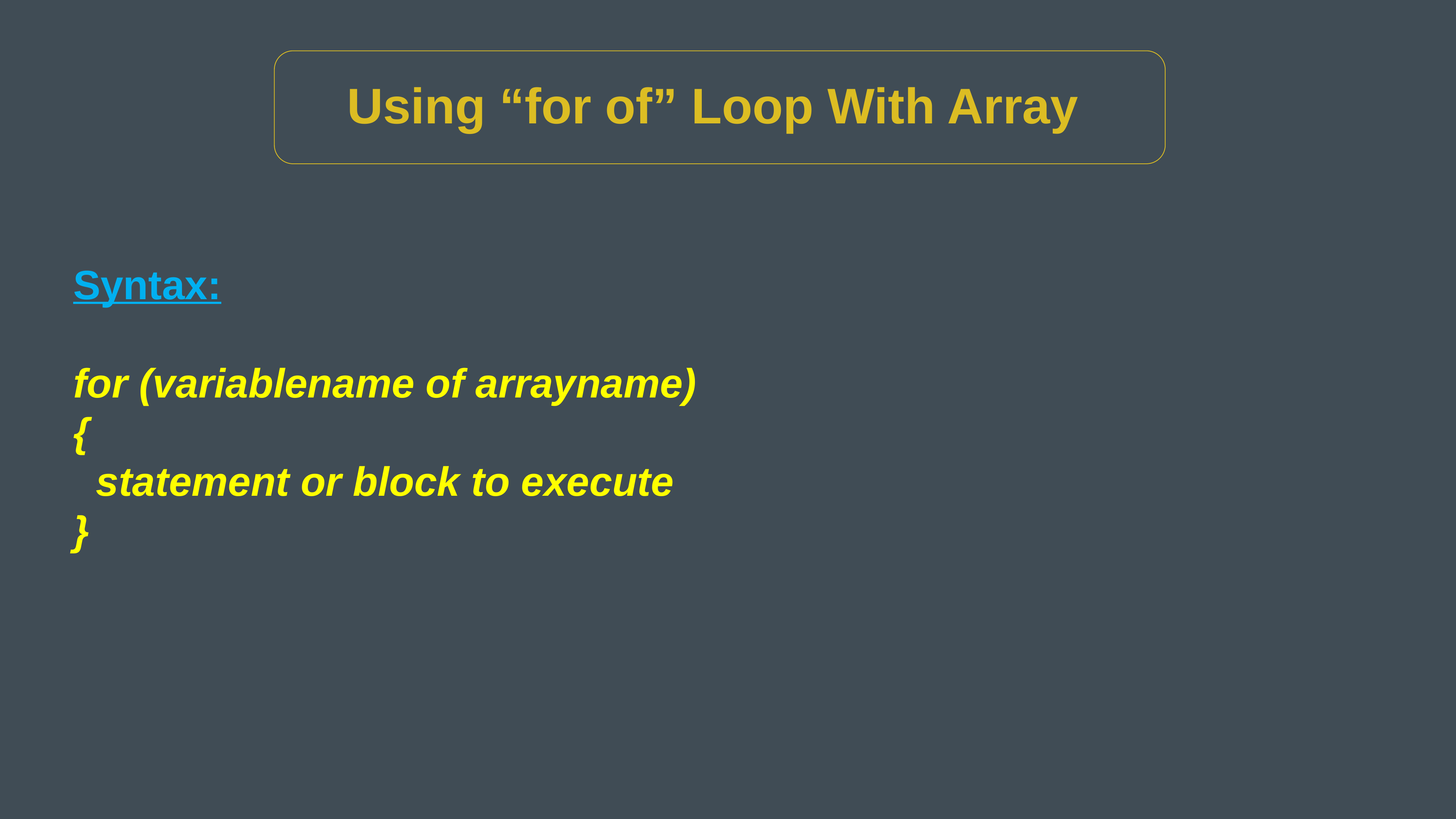

Using “for of” Loop With Array
Syntax:

for (variablename of arrayname)
{
  statement or block to execute
}